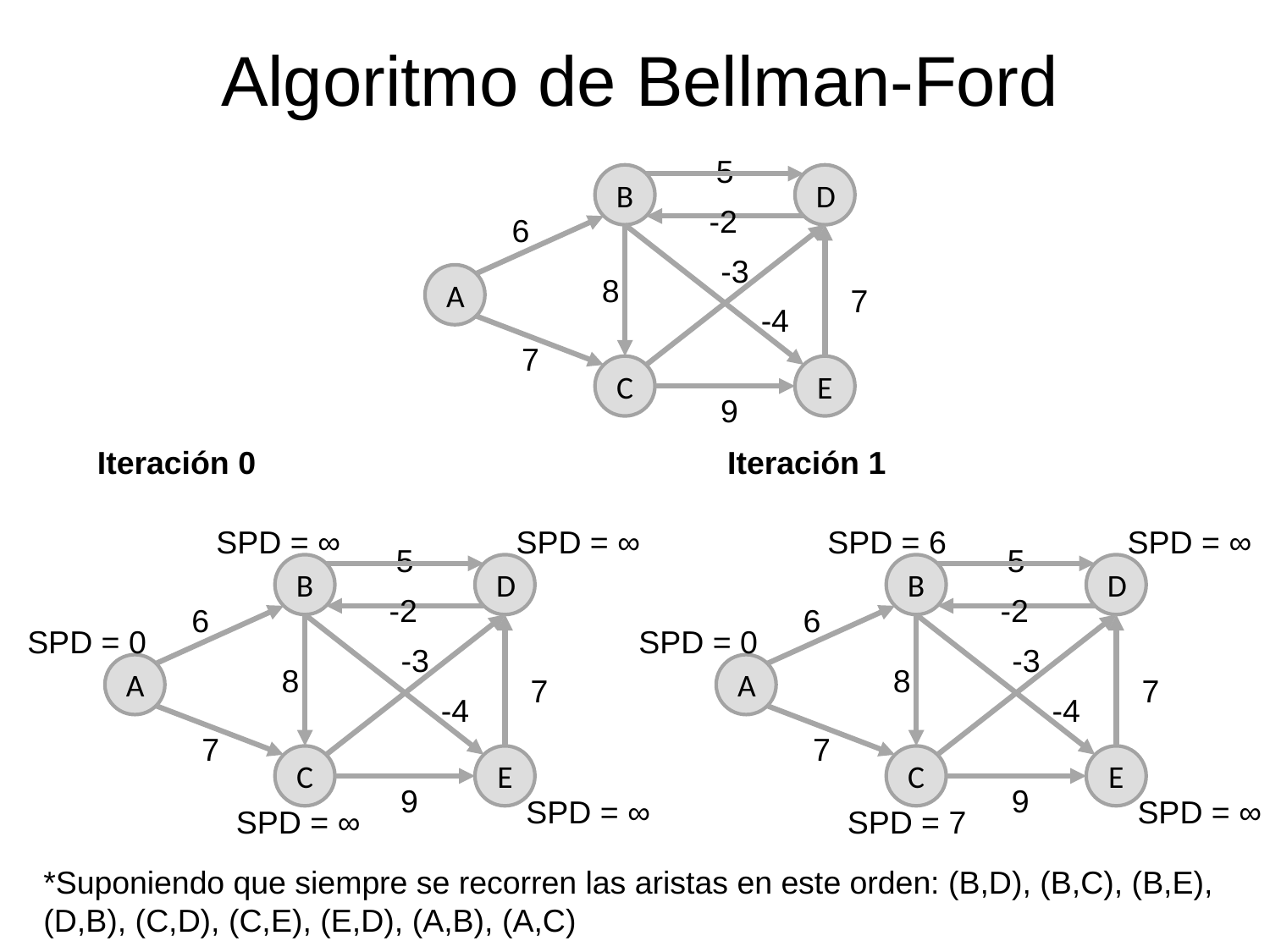

Algoritmo de Bellman-Ford
5
B
D
-2
6
-3
A
8
7
-4
7
C
-1
E
9
Iteración 0
Iteración 1
SPD = ∞
SPD = ∞
SPD = 6
SPD = ∞
5
B
D
-2
6
-3
A
8
7
-4
7
C
-1
E
9
5
B
D
-2
6
-3
A
8
7
-4
7
C
-1
E
9
SPD = 0
SPD = 0
SPD = ∞
SPD = ∞
SPD = ∞
SPD = 7
*Suponiendo que siempre se recorren las aristas en este orden: (B,D), (B,C), (B,E), (D,B), (C,D), (C,E), (E,D), (A,B), (A,C)